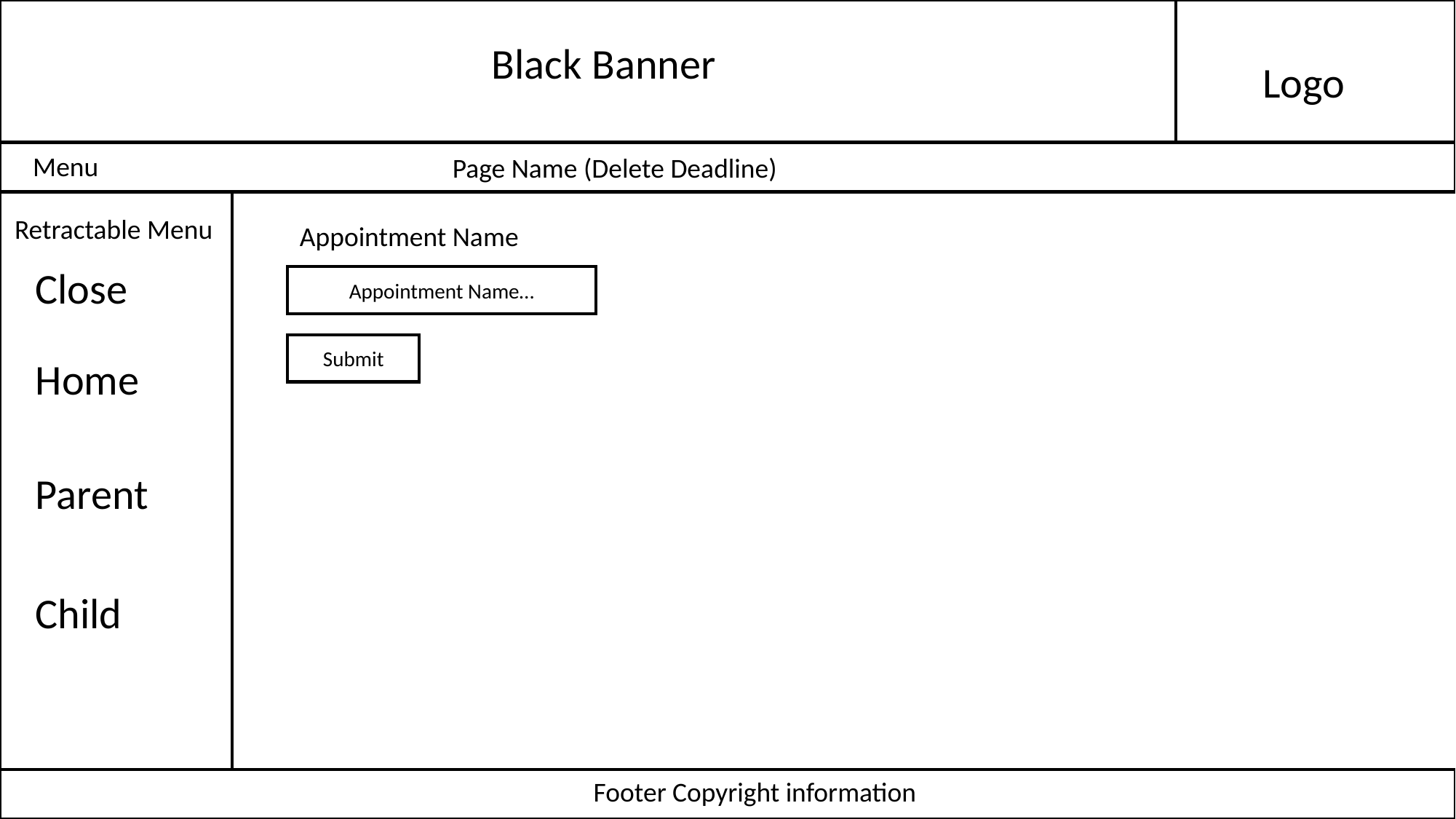

Black Banner
Logo

Menu
Page Name (Delete Deadline)

Retractable Menu
Appointment Name
Close
Appointment Name…
Submit
Home
Parent
Child

Footer Copyright information